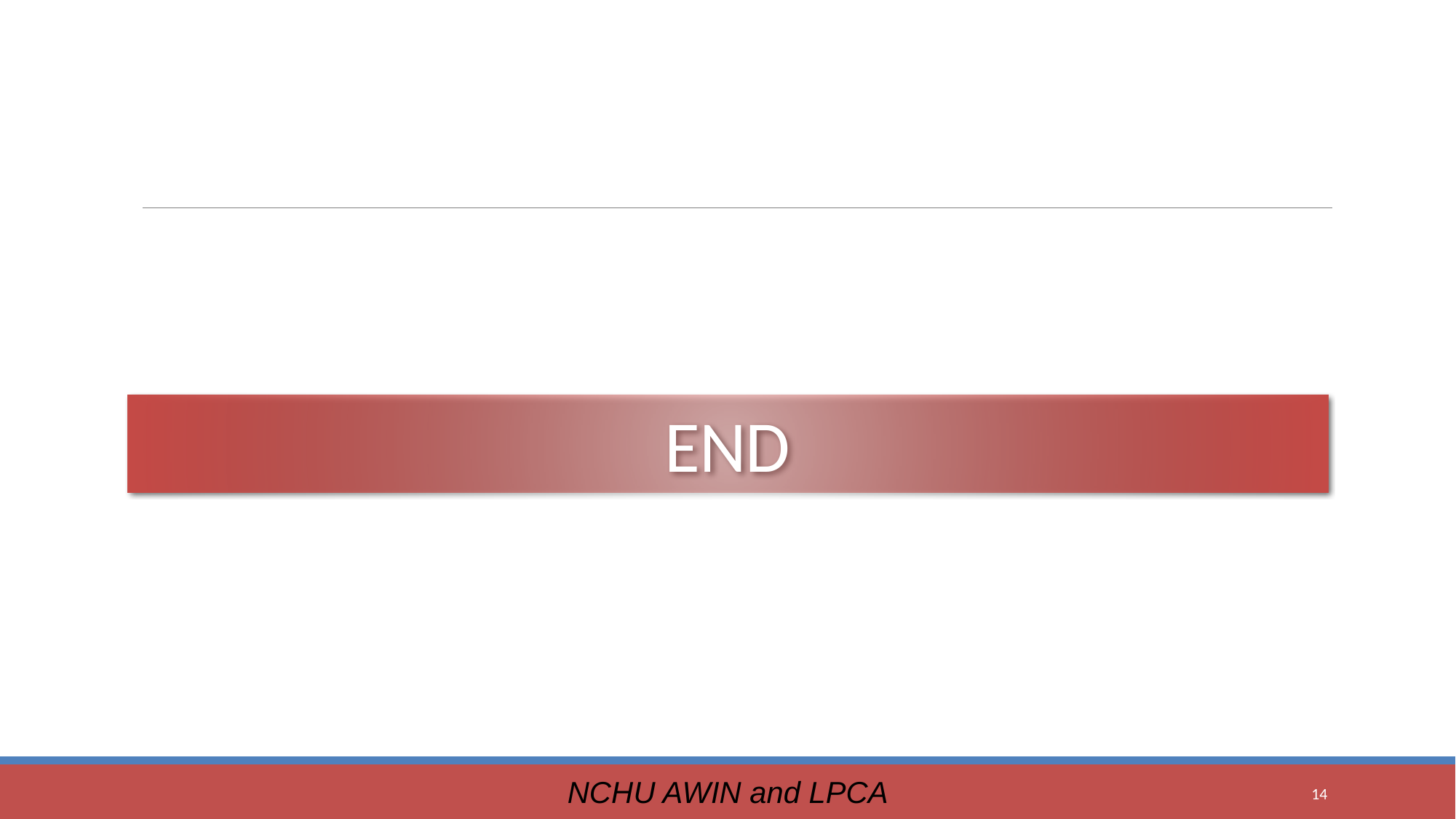

# END
NCHU AWIN and LPCA
14